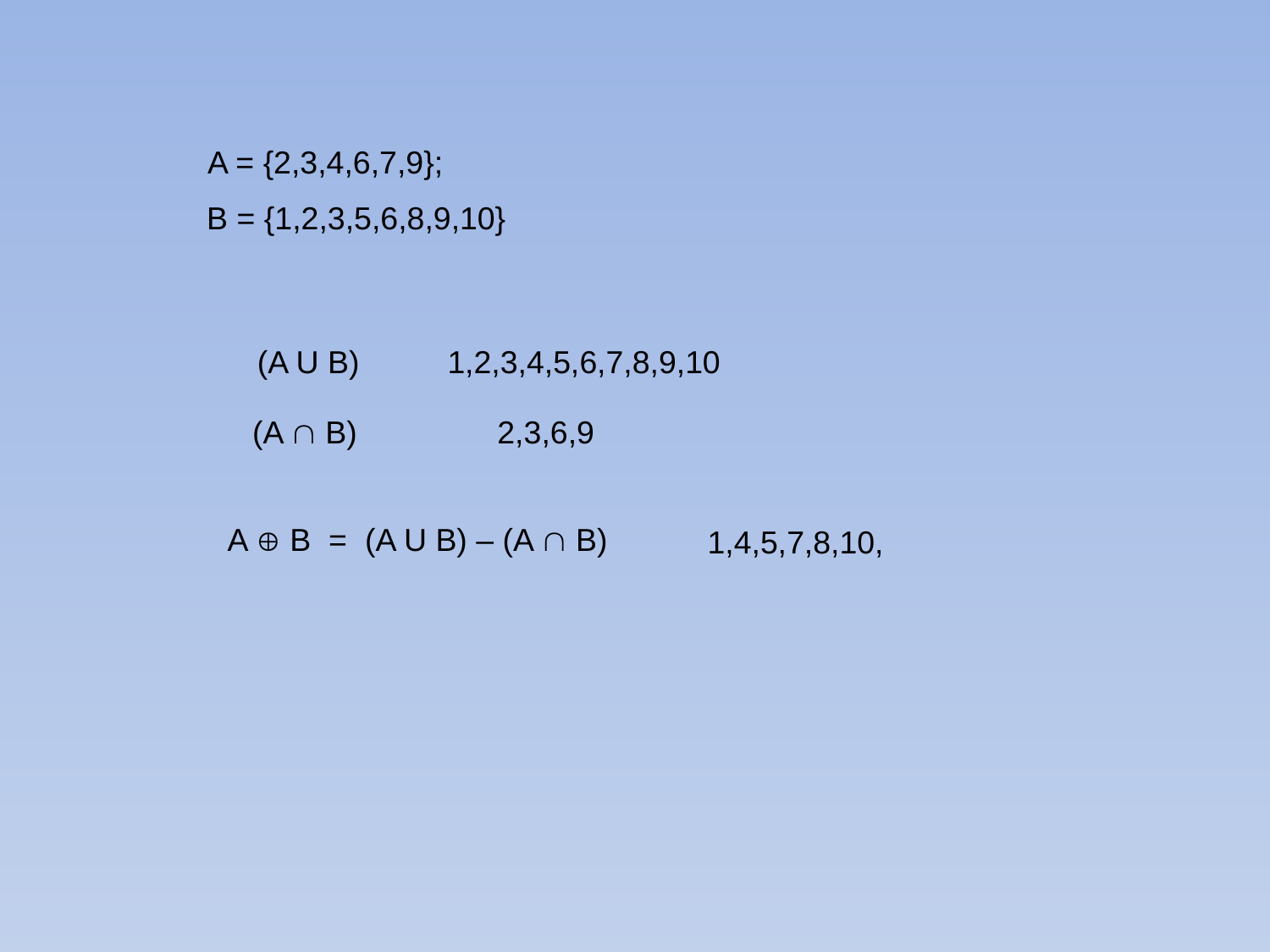

A = {2,3,4,6,7,9};
B = {1,2,3,5,6,8,9,10}
(A U B)
1,2,3,4,5,6,7,8,9,10
(A ∩ B)
2,3,6,9
A ⊕ B  =  (A U B) – (A ∩ B)
1,4,5,7,8,10,